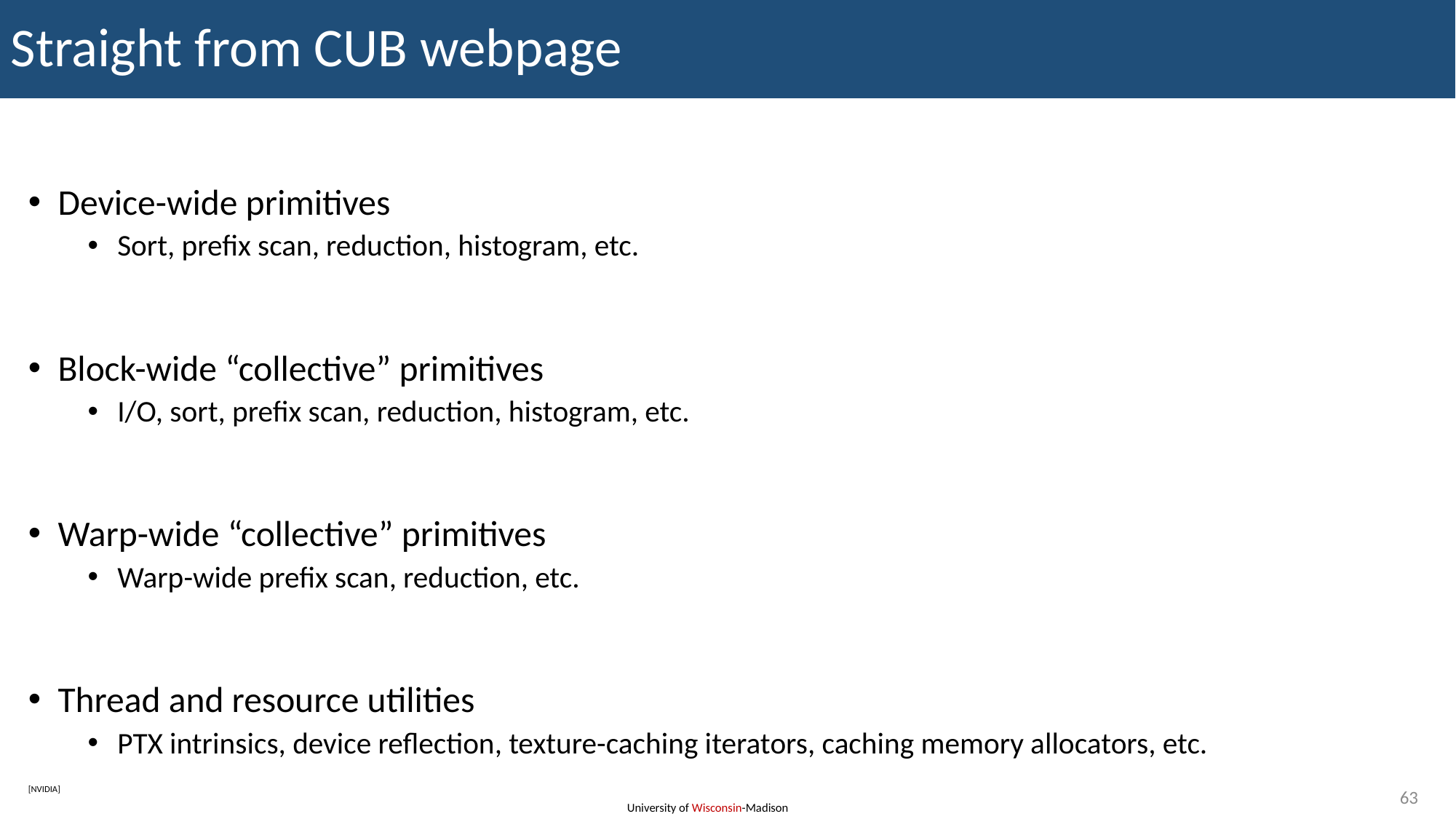

Straight from CUB webpage
Device-wide primitives
Sort, prefix scan, reduction, histogram, etc.

Block-wide “collective” primitives
I/O, sort, prefix scan, reduction, histogram, etc.

Warp-wide “collective” primitives
Warp-wide prefix scan, reduction, etc.

Thread and resource utilities
PTX intrinsics, device reflection, texture-caching iterators, caching memory allocators, etc.
[NVIDIA]
63